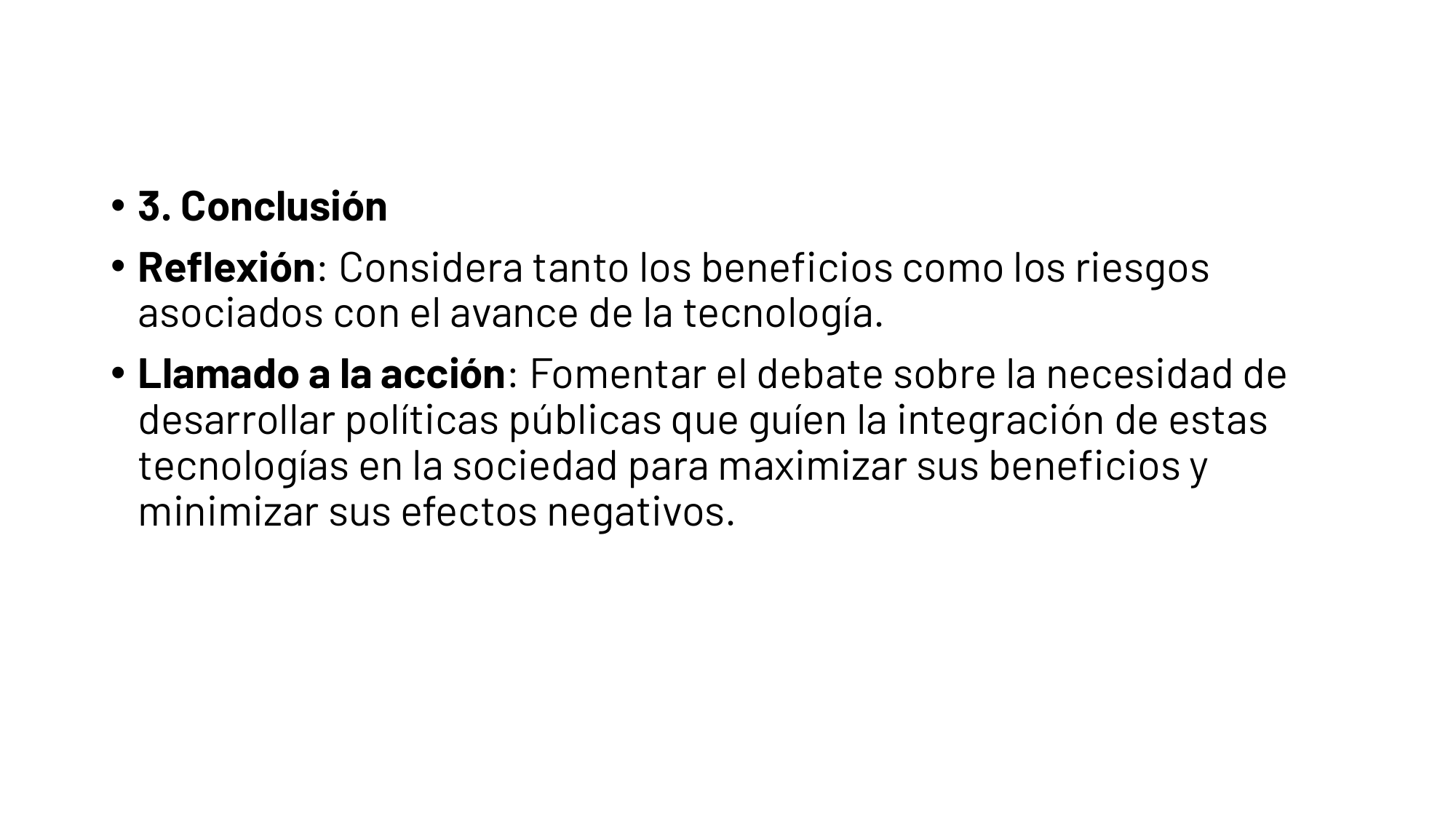

3. Conclusión
Reflexión: Considera tanto los beneficios como los riesgos asociados con el avance de la tecnología.
Llamado a la acción: Fomentar el debate sobre la necesidad de desarrollar políticas públicas que guíen la integración de estas tecnologías en la sociedad para maximizar sus beneficios y minimizar sus efectos negativos.